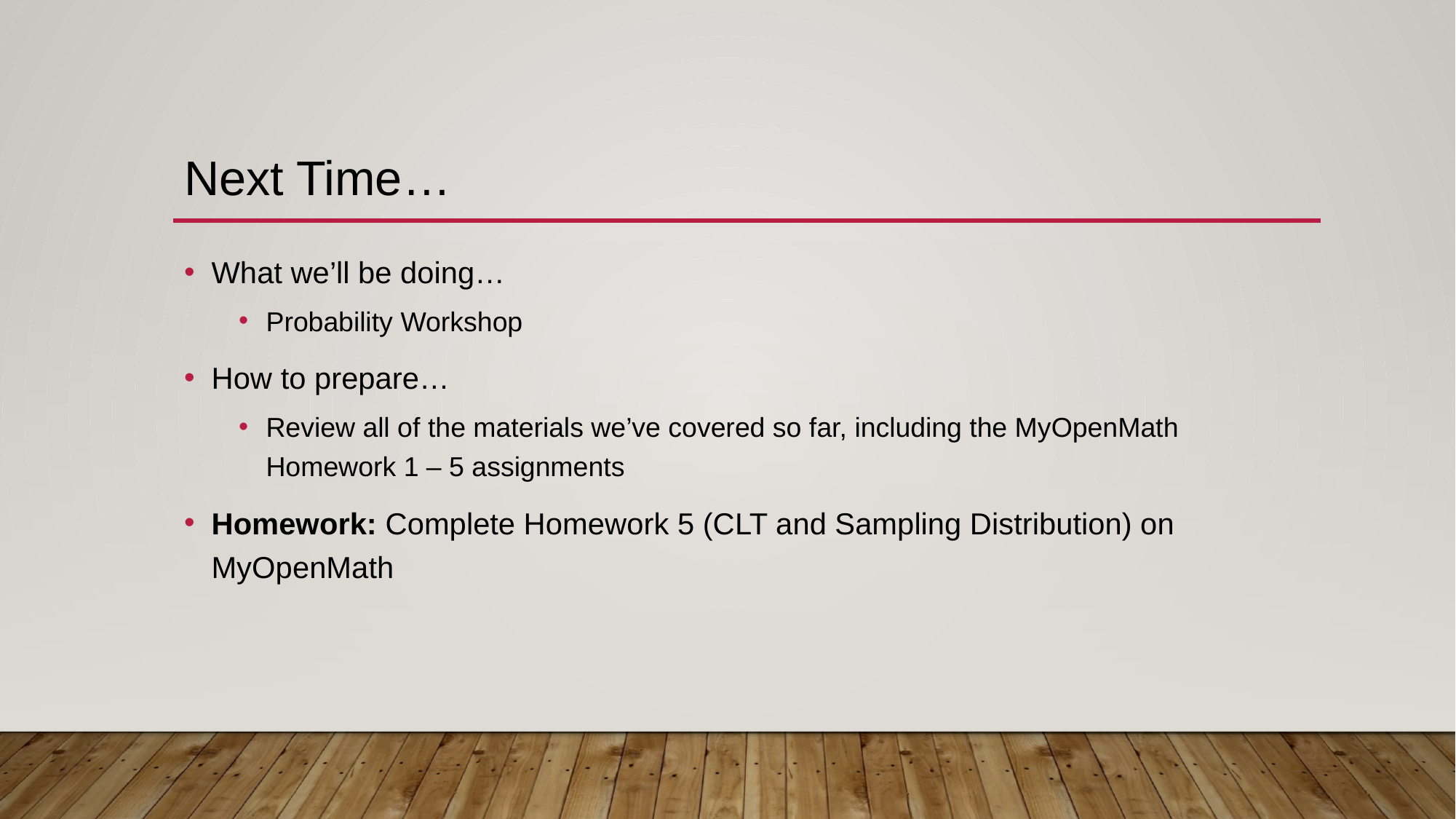

# Next Time…
What we’ll be doing…
Probability Workshop
How to prepare…
Review all of the materials we’ve covered so far, including the MyOpenMath Homework 1 – 5 assignments
Homework: Complete Homework 5 (CLT and Sampling Distribution) on MyOpenMath